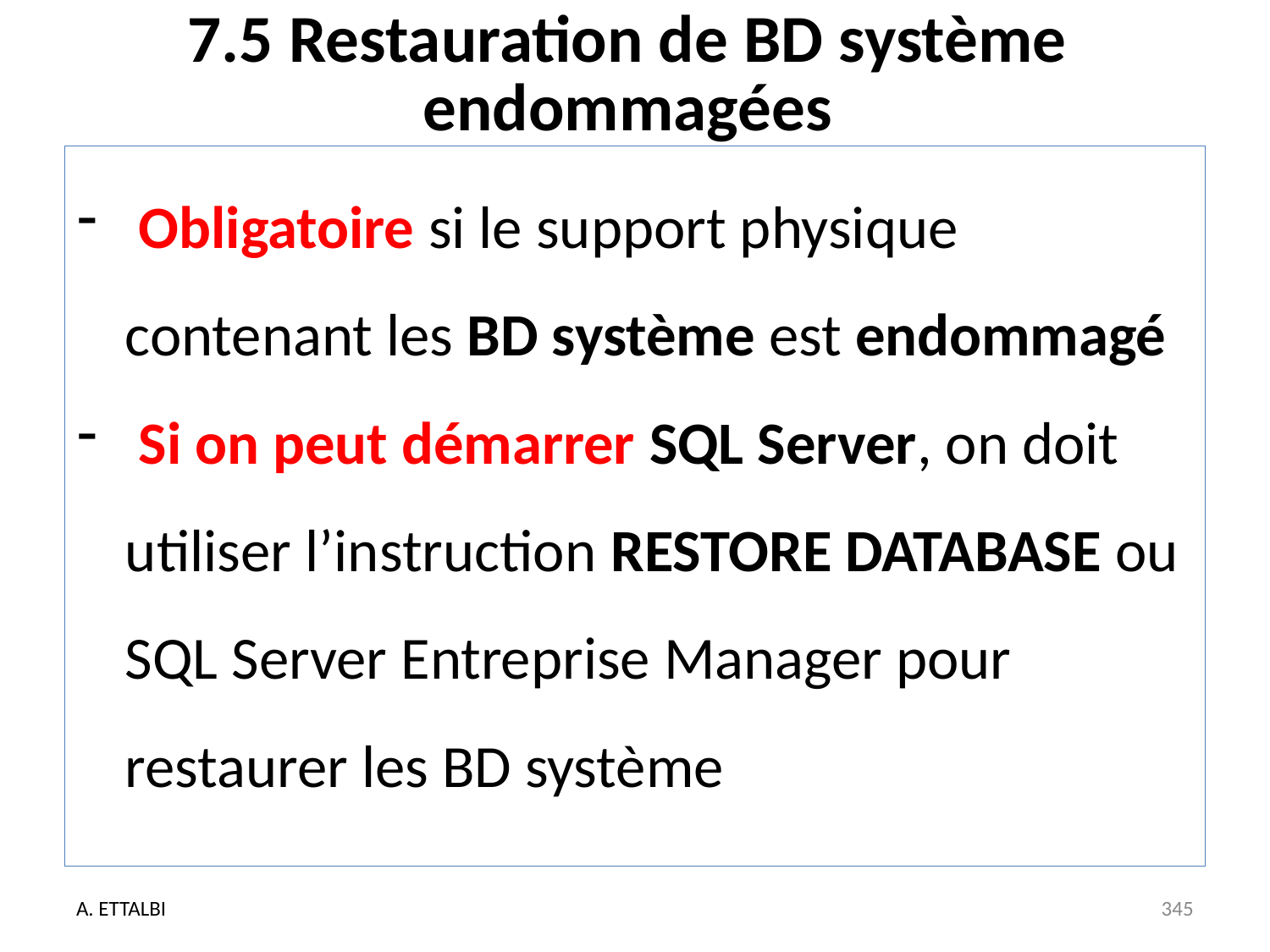

# 7.5 Restauration de BD système endommagées
 Obligatoire si le support physique contenant les BD système est endommagé
 Si on peut démarrer SQL Server, on doit utiliser l’instruction RESTORE DATABASE ou SQL Server Entreprise Manager pour restaurer les BD système
A. ETTALBI
345